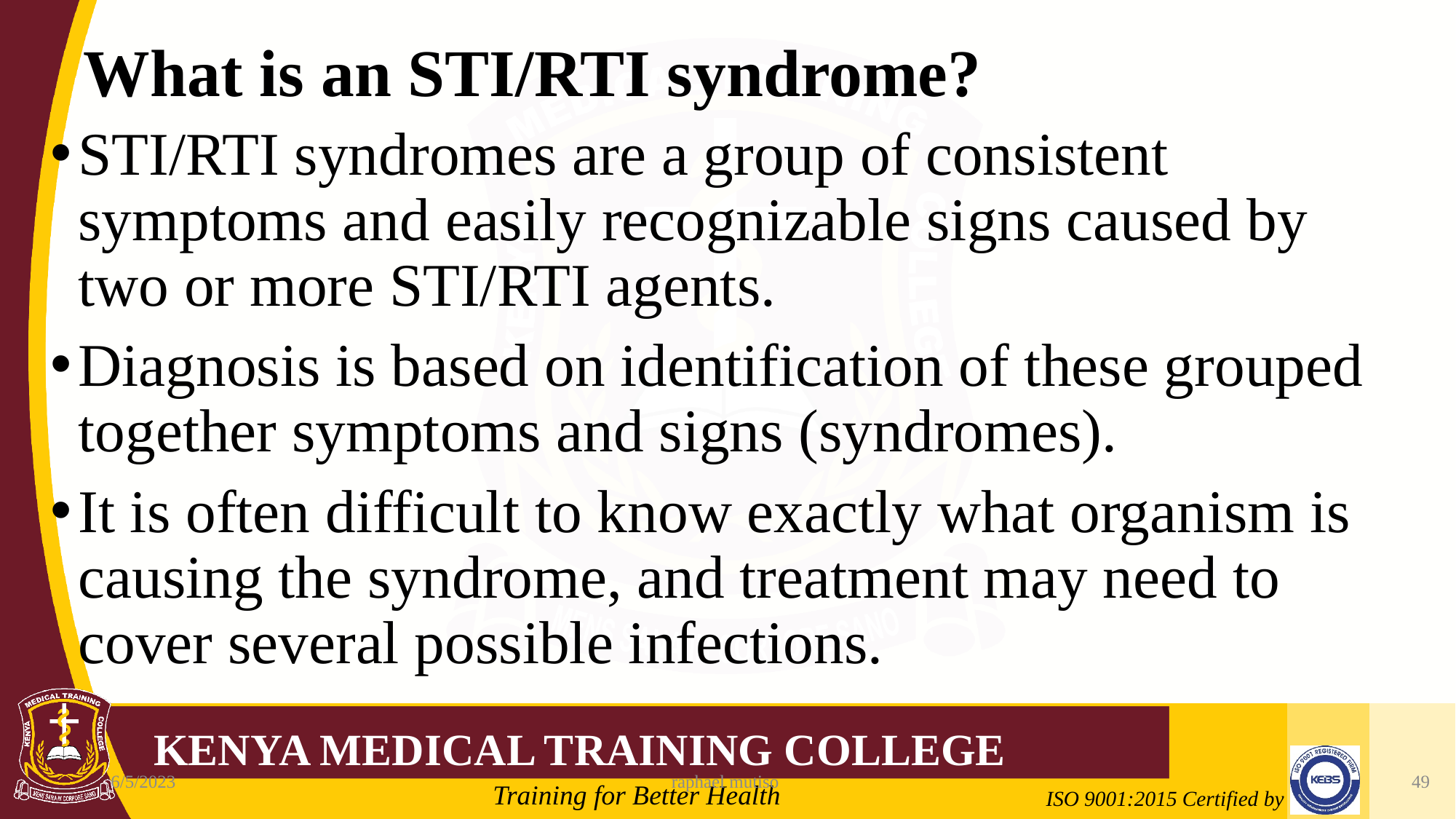

# What is an STI/RTI syndrome?
STI/RTI syndromes are a group of consistent symptoms and easily recognizable signs caused by two or more STI/RTI agents.
Diagnosis is based on identification of these grouped together symptoms and signs (syndromes).
It is often difficult to know exactly what organism is causing the syndrome, and treatment may need to cover several possible infections.
6/5/2023
raphael mutiso
49